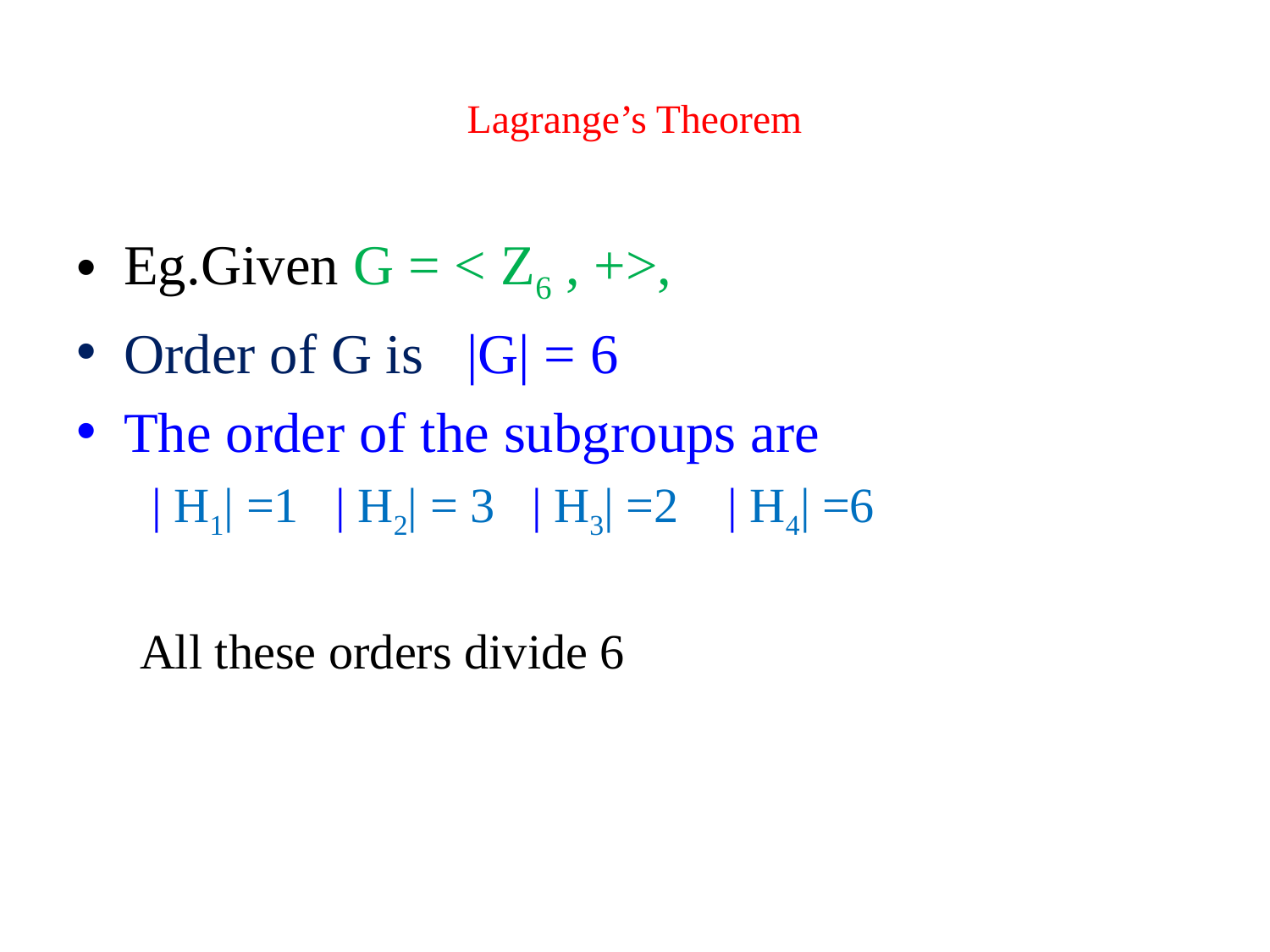

# Lagrange’s Theorem
Eg.Given G = < Z6 , +>,
Order of G is   |G| = 6
The order of the subgroups are
 | H1| =1   | H2| = 3   | H3| =2    | H4| =6

All these orders divide 6